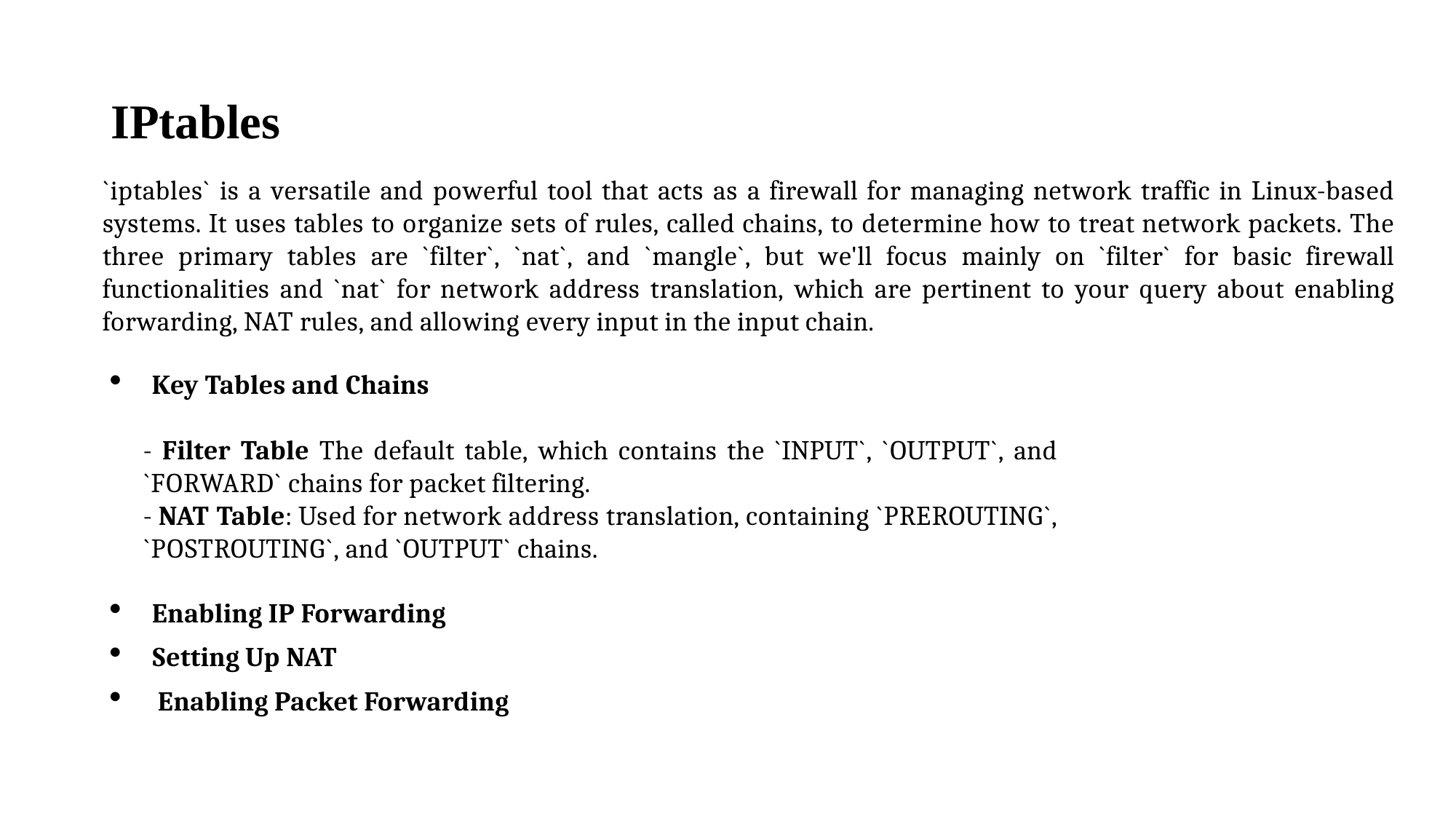

# IPtables
`iptables` is a versatile and powerful tool that acts as a firewall for managing network traffic in Linux-based systems. It uses tables to organize sets of rules, called chains, to determine how to treat network packets. The three primary tables are `filter`, `nat`, and `mangle`, but we'll focus mainly on `filter` for basic firewall functionalities and `nat` for network address translation, which are pertinent to your query about enabling forwarding, NAT rules, and allowing every input in the input chain.
Key Tables and Chains

- Filter Table The default table, which contains the `INPUT`, `OUTPUT`, and `FORWARD` chains for packet filtering.
- NAT Table: Used for network address translation, containing `PREROUTING`, `POSTROUTING`, and `OUTPUT` chains.
Enabling IP Forwarding
Setting Up NAT
 Enabling Packet Forwarding